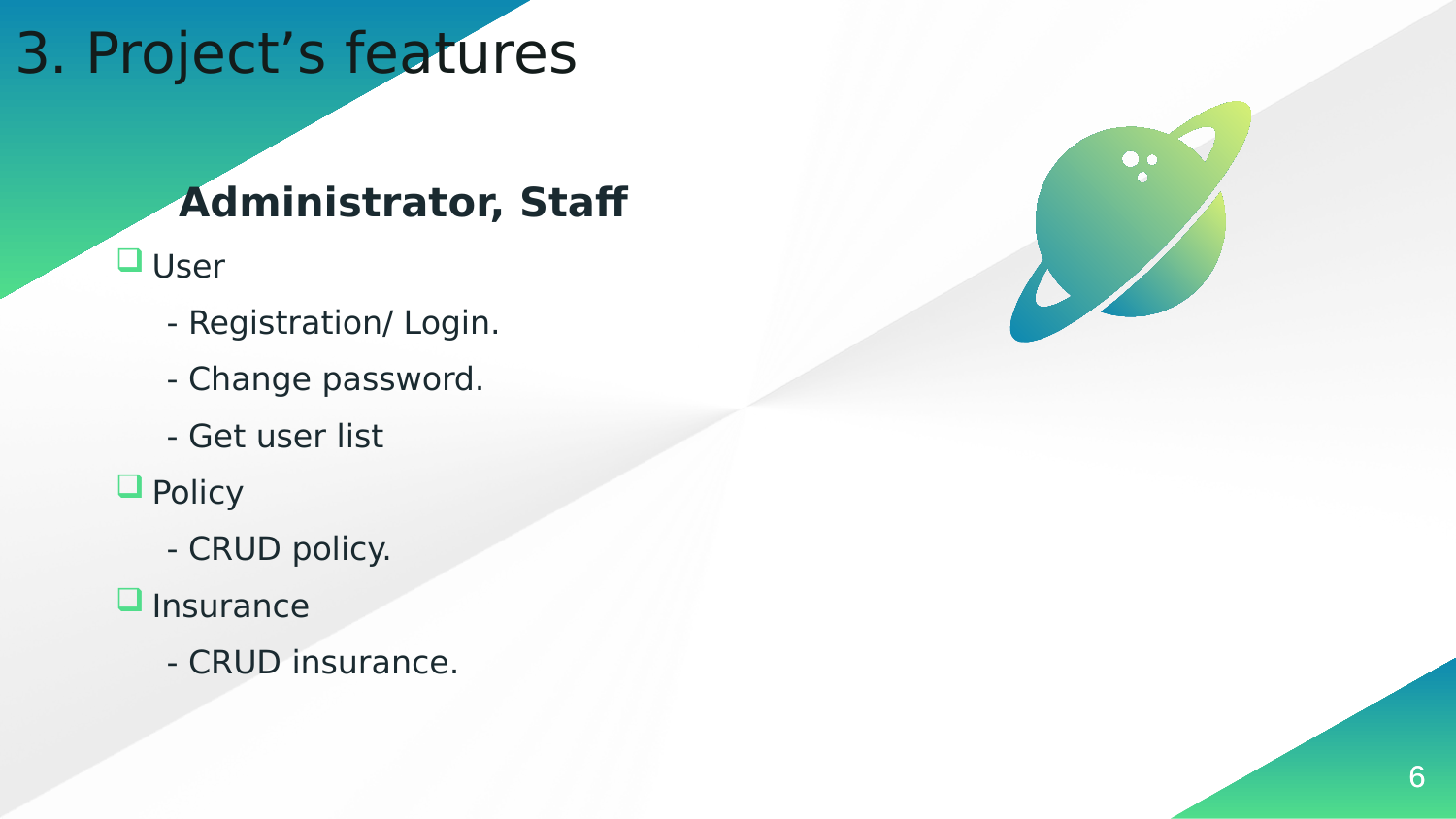

# 3. Project’s features
    Administrator, Staff
User
     - Registration/ Login.
     - Change password.
     - Get user list
Policy
     - CRUD policy.
Insurance
     - CRUD insurance.

6
6